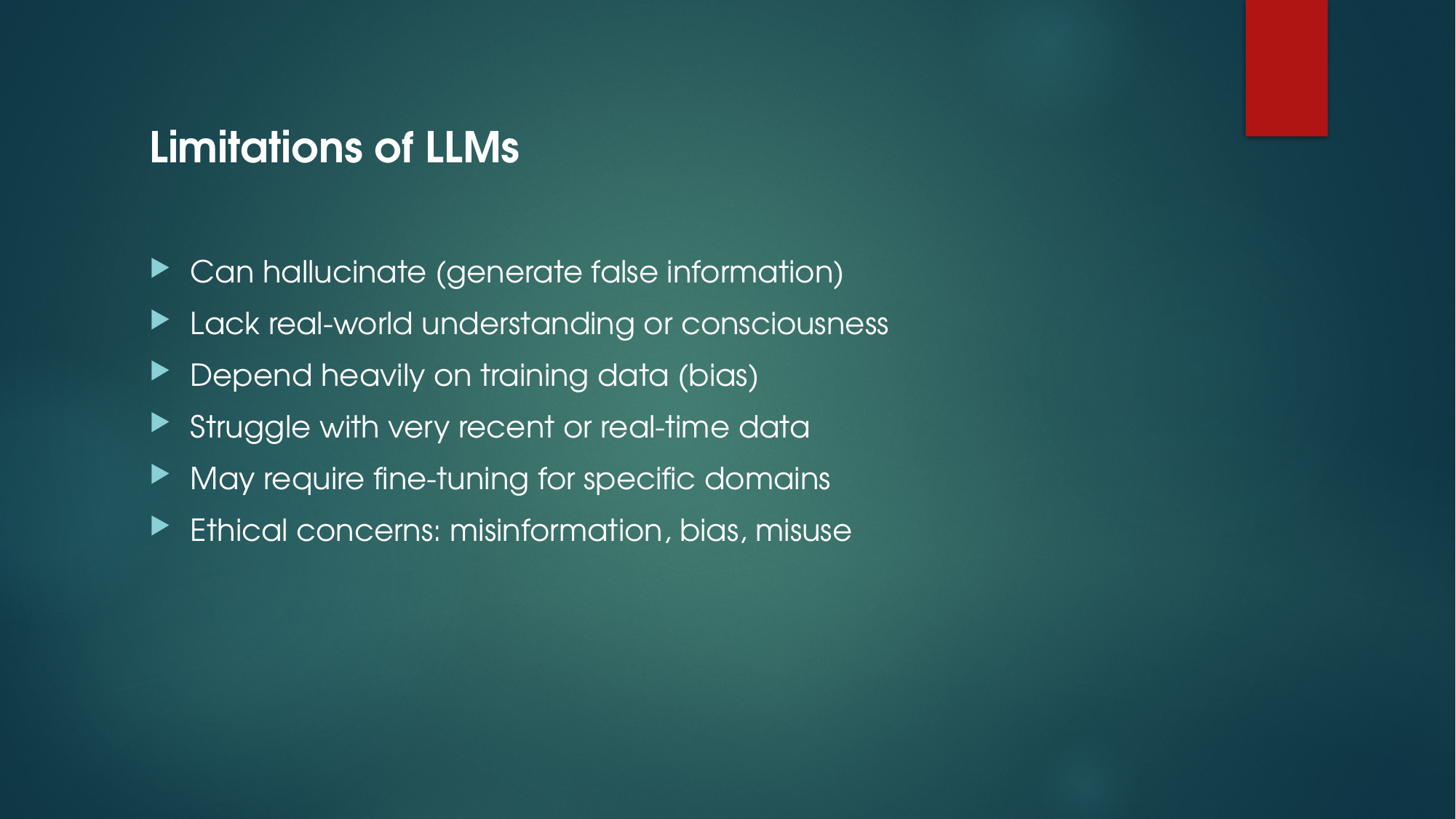

Limitations of LLMs

Can hallucinate (generate false information)
Lack real-world understanding or consciousness
Depend heavily on training data (bias)
Struggle with very recent or real-time data
May require fine-tuning for specific domains
Ethical concerns: misinformation, bias, misuse